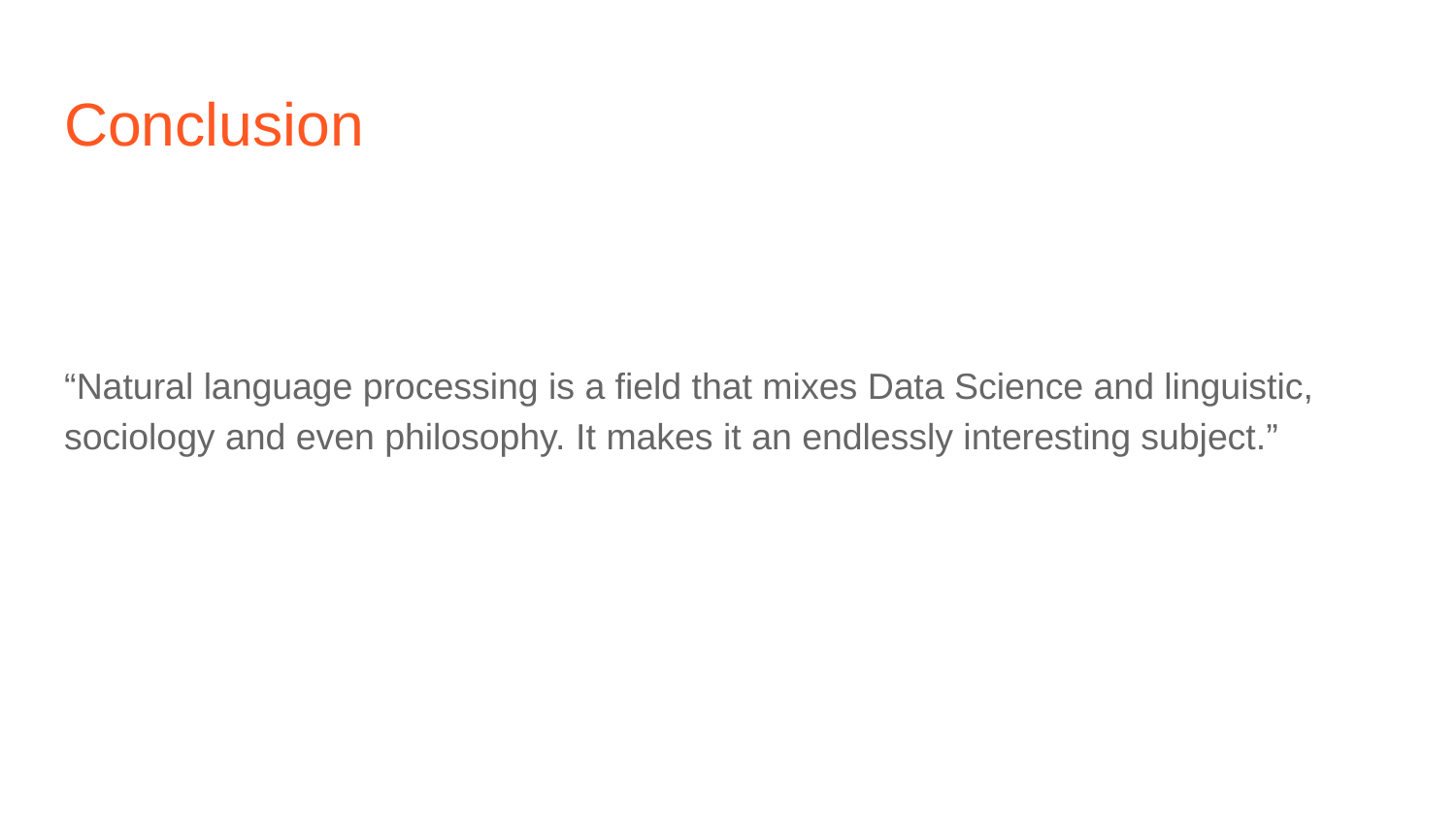

# Conclusion

“Natural language processing is a field that mixes Data Science and linguistic, sociology and even philosophy. It makes it an endlessly interesting subject.”